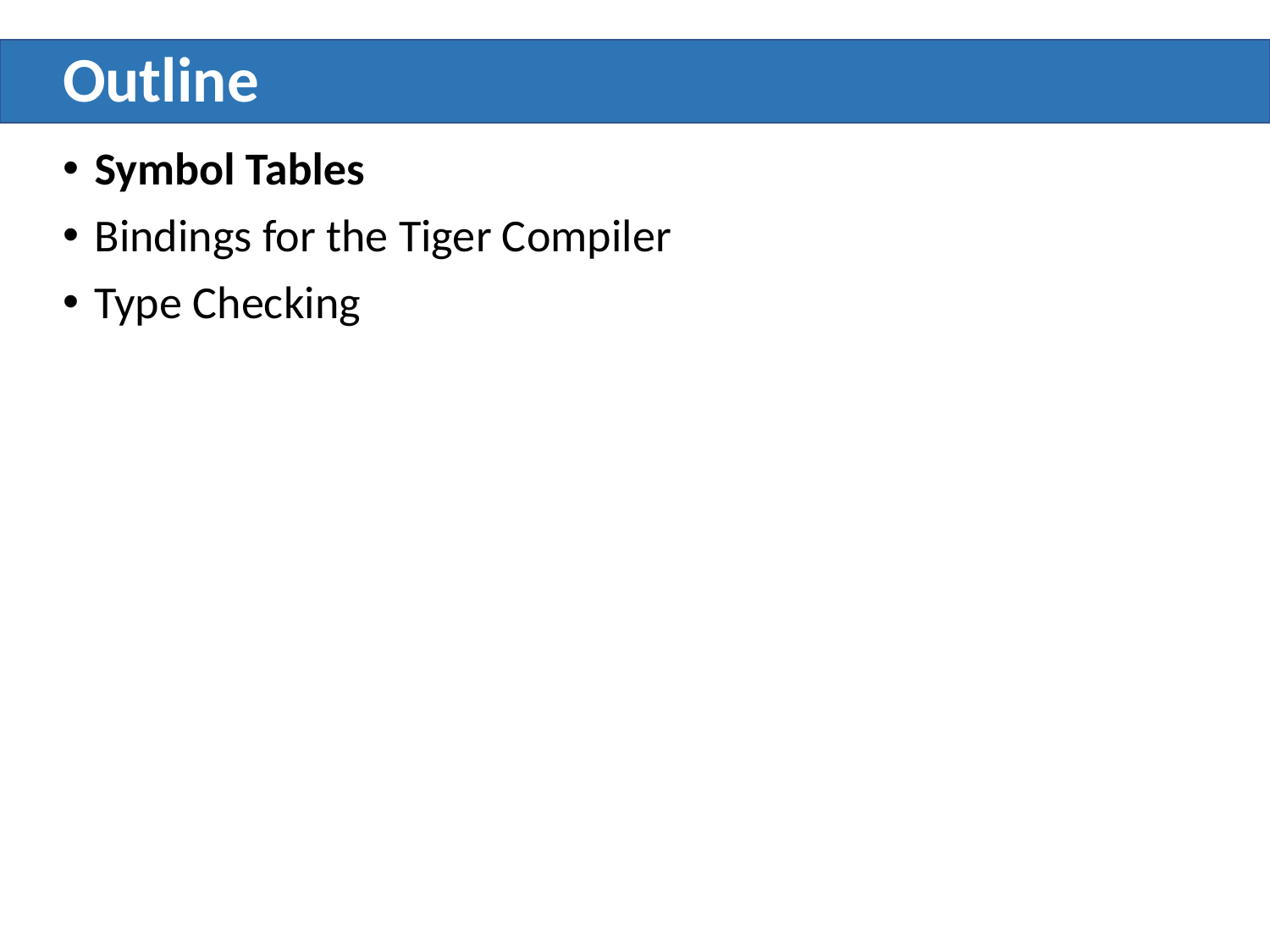

# Outline
Symbol Tables
Bindings for the Tiger Compiler
Type Checking